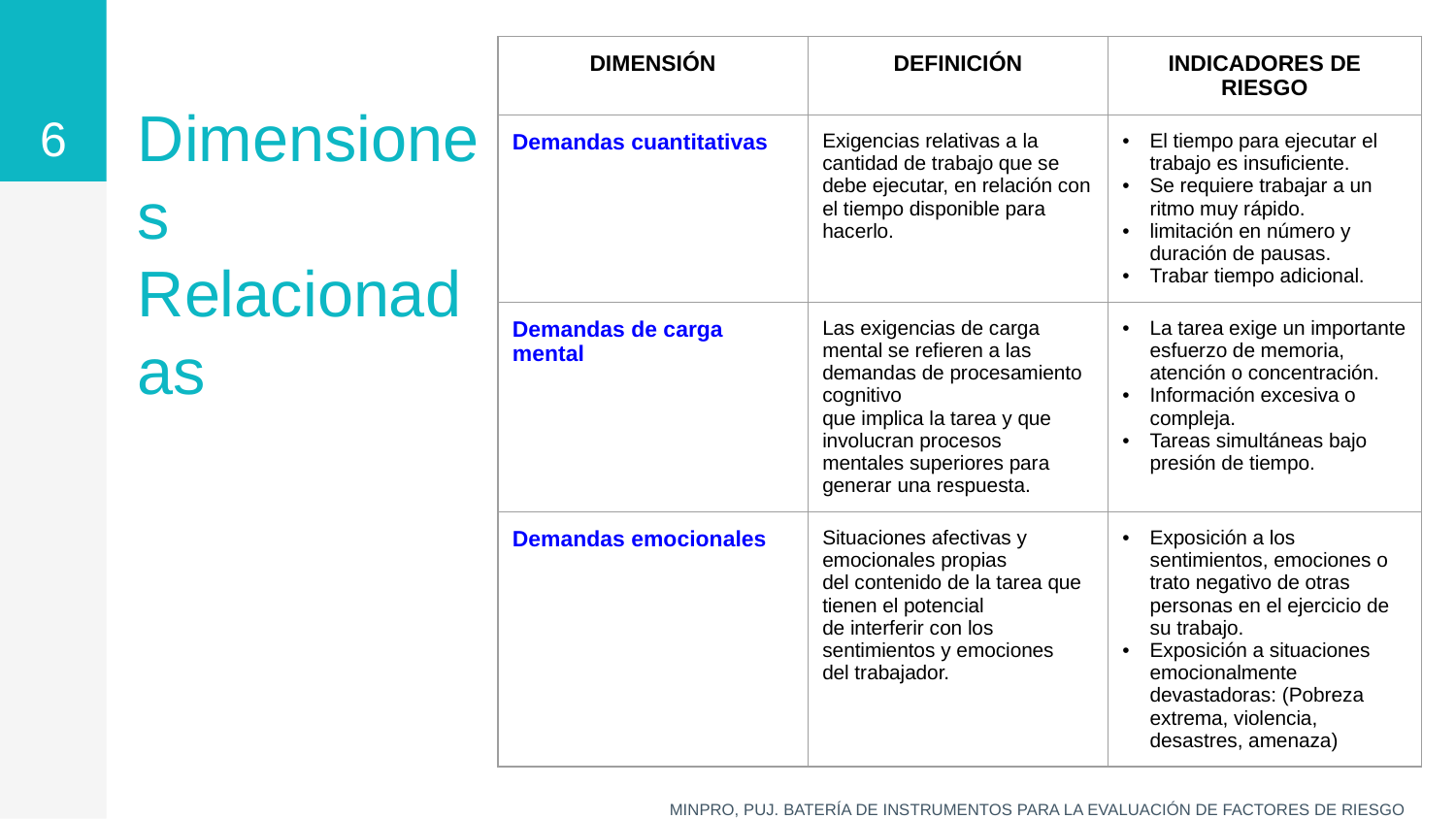

6
| DIMENSIÓN | DEFINICIÓN | INDICADORES DE RIESGO |
| --- | --- | --- |
| Demandas cuantitativas | Exigencias relativas a la cantidad de trabajo que se debe ejecutar, en relación con el tiempo disponible para hacerlo. | El tiempo para ejecutar el trabajo es insuficiente. Se requiere trabajar a un ritmo muy rápido. limitación en número y duración de pausas. Trabar tiempo adicional. |
| Demandas de carga mental | Las exigencias de carga mental se refieren a las demandas de procesamiento cognitivo que implica la tarea y que involucran procesos mentales superiores para generar una respuesta. | La tarea exige un importante esfuerzo de memoria, atención o concentración. Información excesiva o compleja. Tareas simultáneas bajo presión de tiempo. |
| Demandas emocionales | Situaciones afectivas y emocionales propias del contenido de la tarea que tienen el potencial de interferir con los sentimientos y emociones del trabajador. | Exposición a los sentimientos, emociones o trato negativo de otras personas en el ejercicio de su trabajo. Exposición a situaciones emocionalmente devastadoras: (Pobreza extrema, violencia, desastres, amenaza) |
Dimensiones
Relacionadas
MINPRO, PUJ. BATERÍA DE INSTRUMENTOS PARA LA EVALUACIÓN DE FACTORES DE RIESGO PSICOSOCIAL. 2010